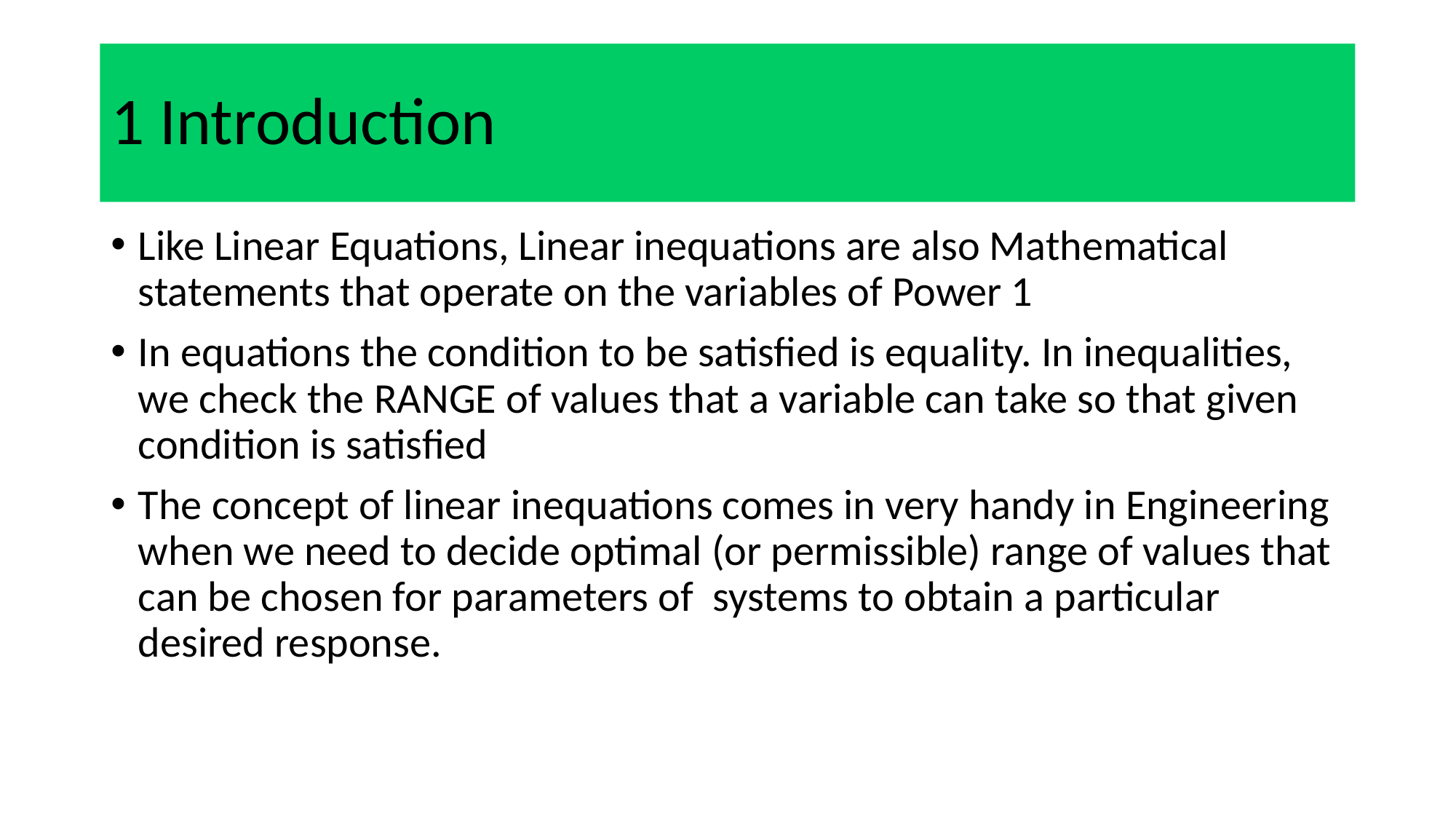

# 1 Introduction
Like Linear Equations, Linear inequations are also Mathematical statements that operate on the variables of Power 1
In equations the condition to be satisfied is equality. In inequalities, we check the RANGE of values that a variable can take so that given condition is satisfied
The concept of linear inequations comes in very handy in Engineering when we need to decide optimal (or permissible) range of values that can be chosen for parameters of  systems to obtain a particular desired response.